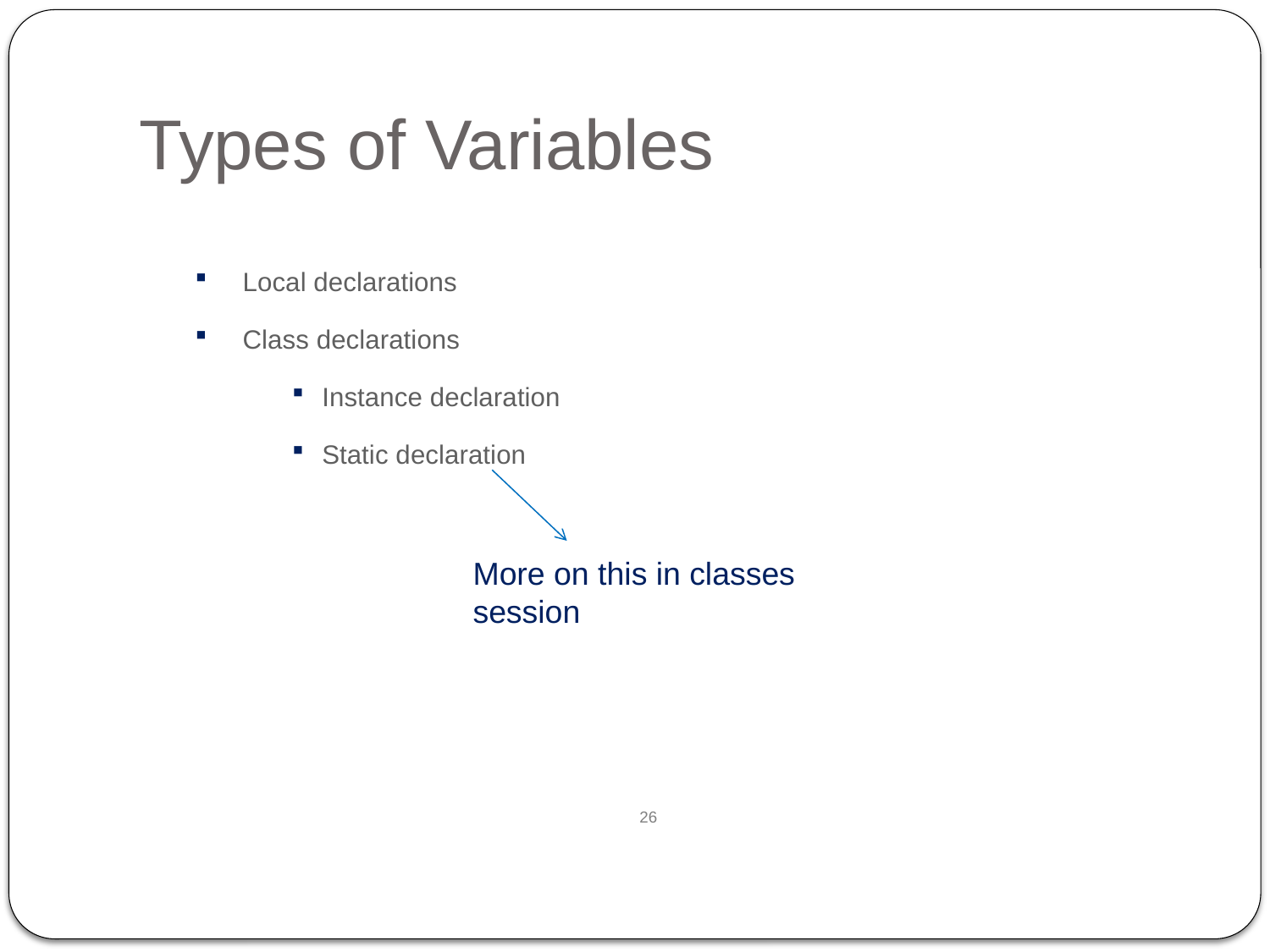

# Types of Variables
Variable Declarations

Local declarations
Class declarations
Instance declaration
Static declaration
More on this in classes session
26